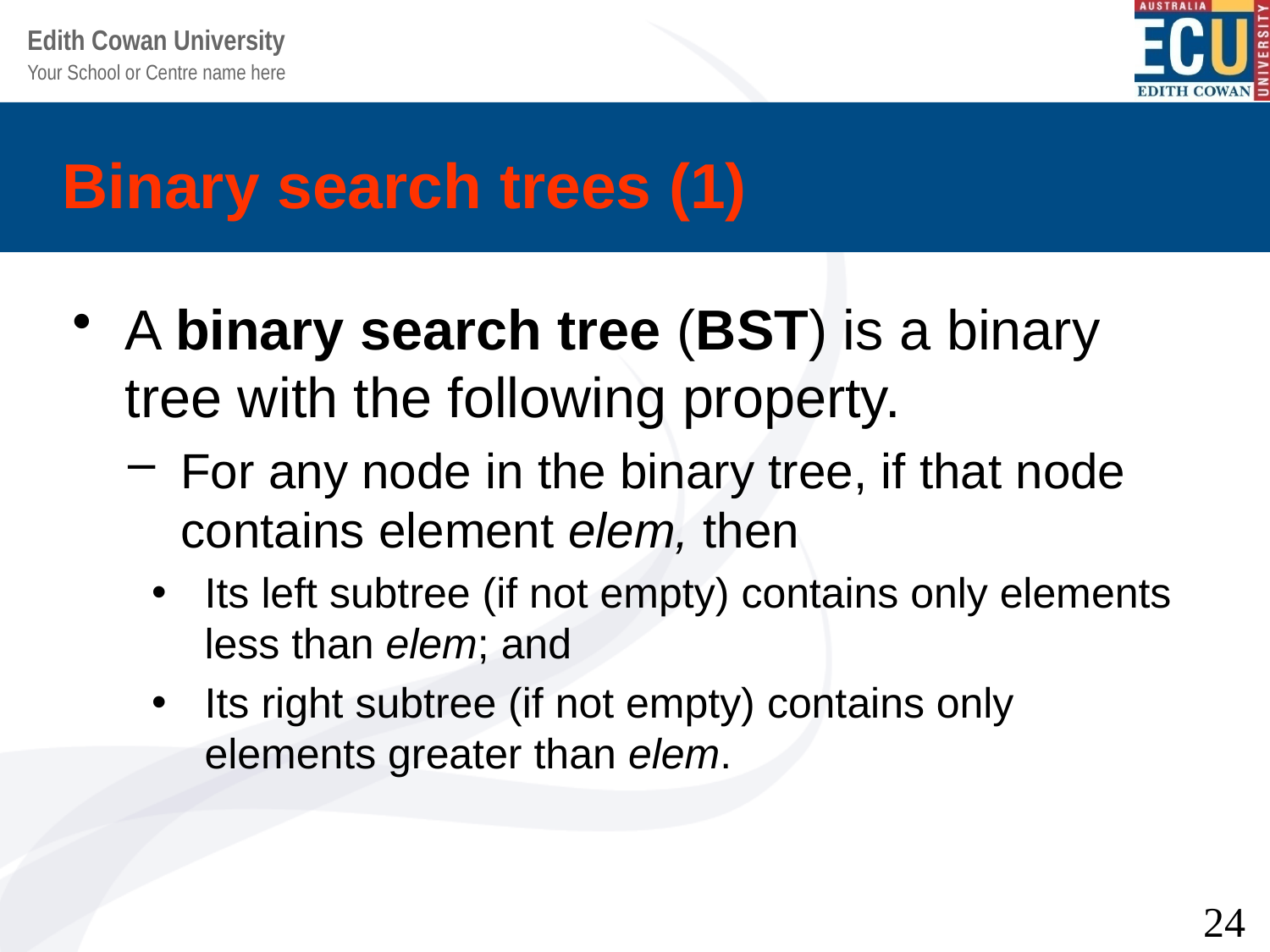

# Binary search trees (1)
A binary search tree (BST) is a binary tree with the following property.
For any node in the binary tree, if that node contains element elem, then
Its left subtree (if not empty) contains only elements less than elem; and
Its right subtree (if not empty) contains only elements greater than elem.
24